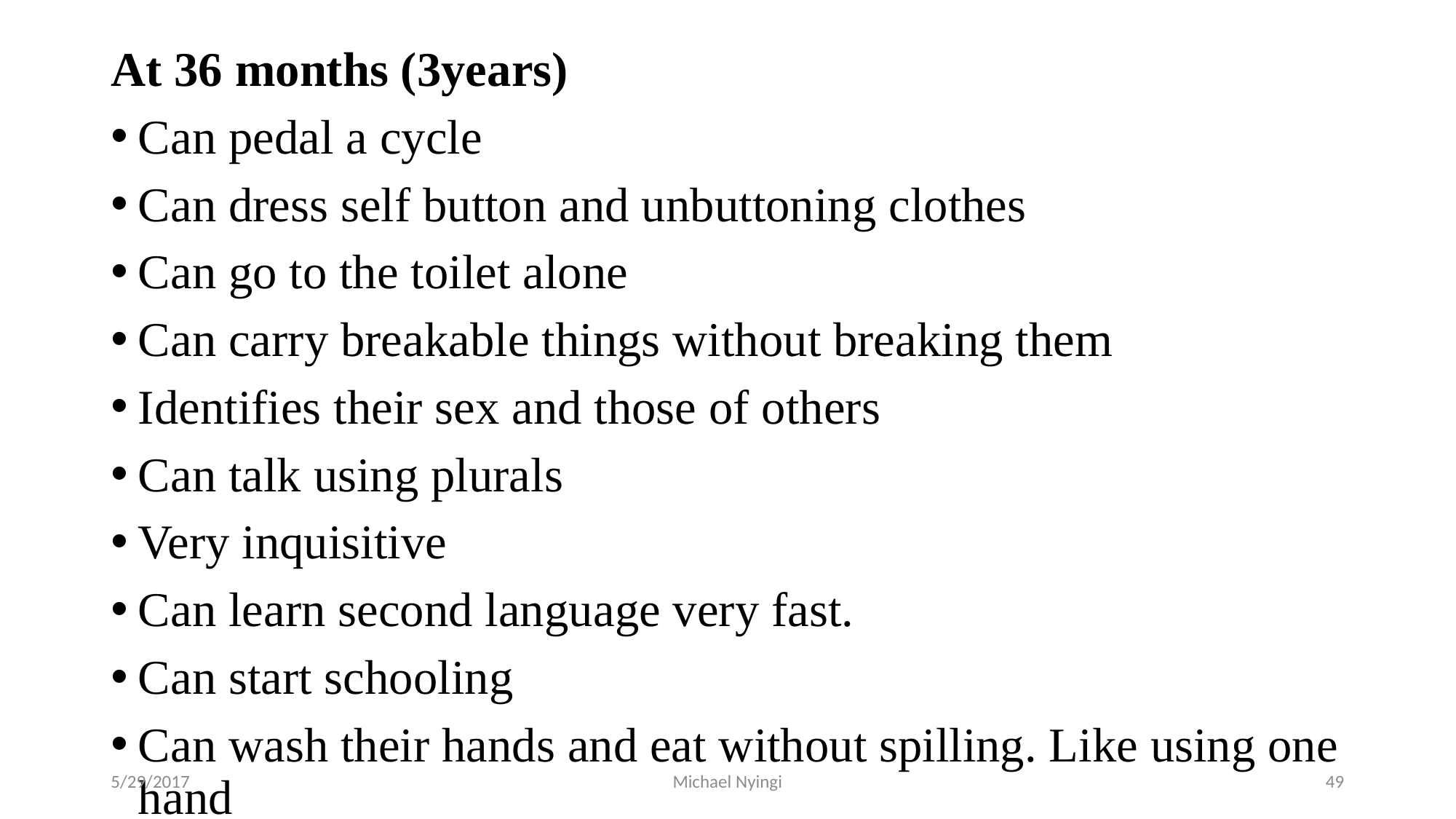

At 36 months (3years)
Can pedal a cycle
Can dress self button and unbuttoning clothes
Can go to the toilet alone
Can carry breakable things without breaking them
Identifies their sex and those of others
Can talk using plurals
Very inquisitive
Can learn second language very fast.
Can start schooling
Can wash their hands and eat without spilling. Like using one hand

5/29/2017
Michael Nyingi
49